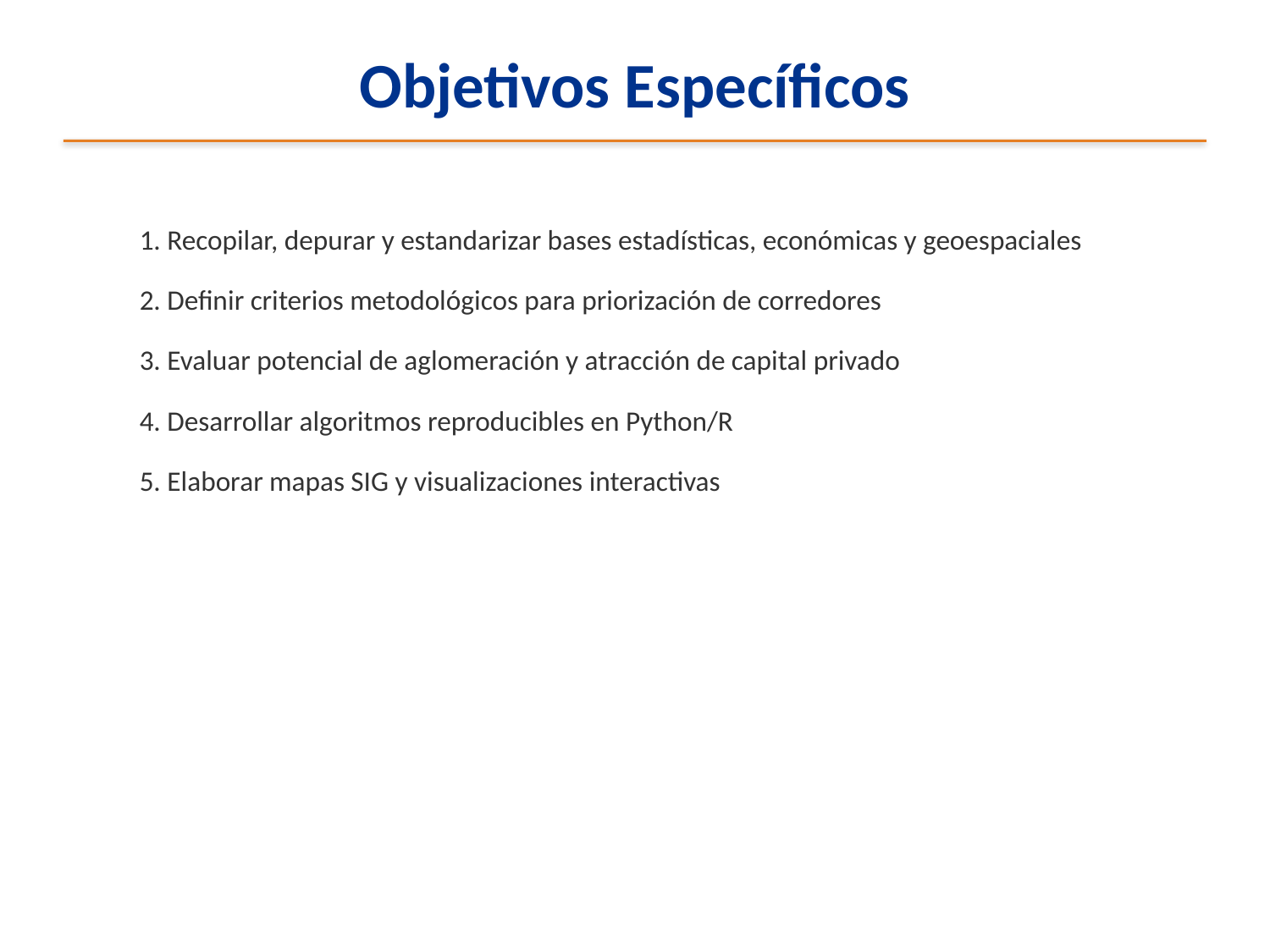

Objetivos Específicos

1. Recopilar, depurar y estandarizar bases estadísticas, económicas y geoespaciales
2. Definir criterios metodológicos para priorización de corredores
3. Evaluar potencial de aglomeración y atracción de capital privado
4. Desarrollar algoritmos reproducibles en Python/R
5. Elaborar mapas SIG y visualizaciones interactivas